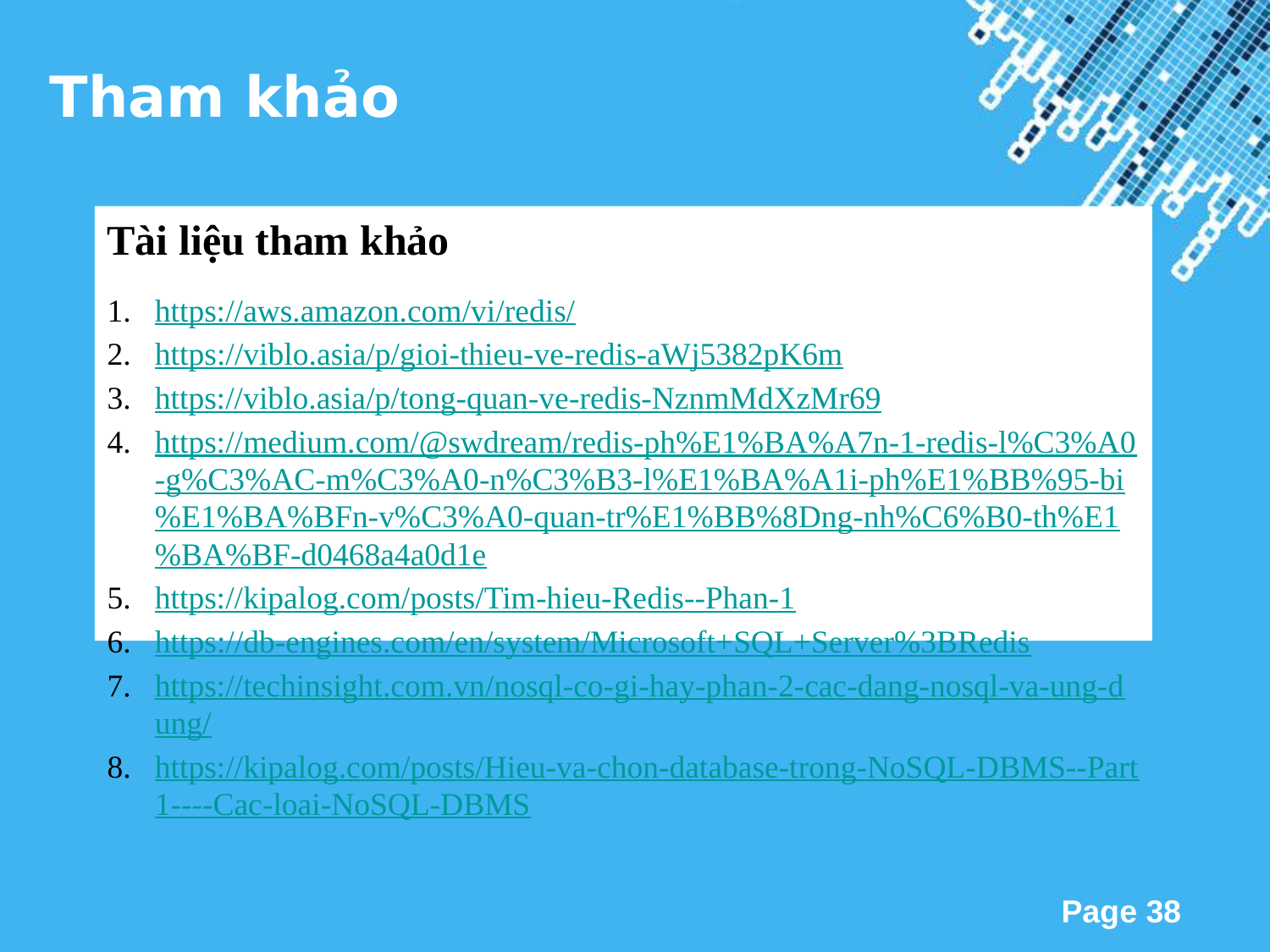

Tham khảo
Tài liệu tham khảo
https://aws.amazon.com/vi/redis/
https://viblo.asia/p/gioi-thieu-ve-redis-aWj5382pK6m
https://viblo.asia/p/tong-quan-ve-redis-NznmMdXzMr69
https://medium.com/@swdream/redis-ph%E1%BA%A7n-1-redis-l%C3%A0-g%C3%AC-m%C3%A0-n%C3%B3-l%E1%BA%A1i-ph%E1%BB%95-bi%E1%BA%BFn-v%C3%A0-quan-tr%E1%BB%8Dng-nh%C6%B0-th%E1%BA%BF-d0468a4a0d1e
https://kipalog.com/posts/Tim-hieu-Redis--Phan-1
https://db-engines.com/en/system/Microsoft+SQL+Server%3BRedis
https://techinsight.com.vn/nosql-co-gi-hay-phan-2-cac-dang-nosql-va-ung-dung/
https://kipalog.com/posts/Hieu-va-chon-database-trong-NoSQL-DBMS--Part1----Cac-loai-NoSQL-DBMS